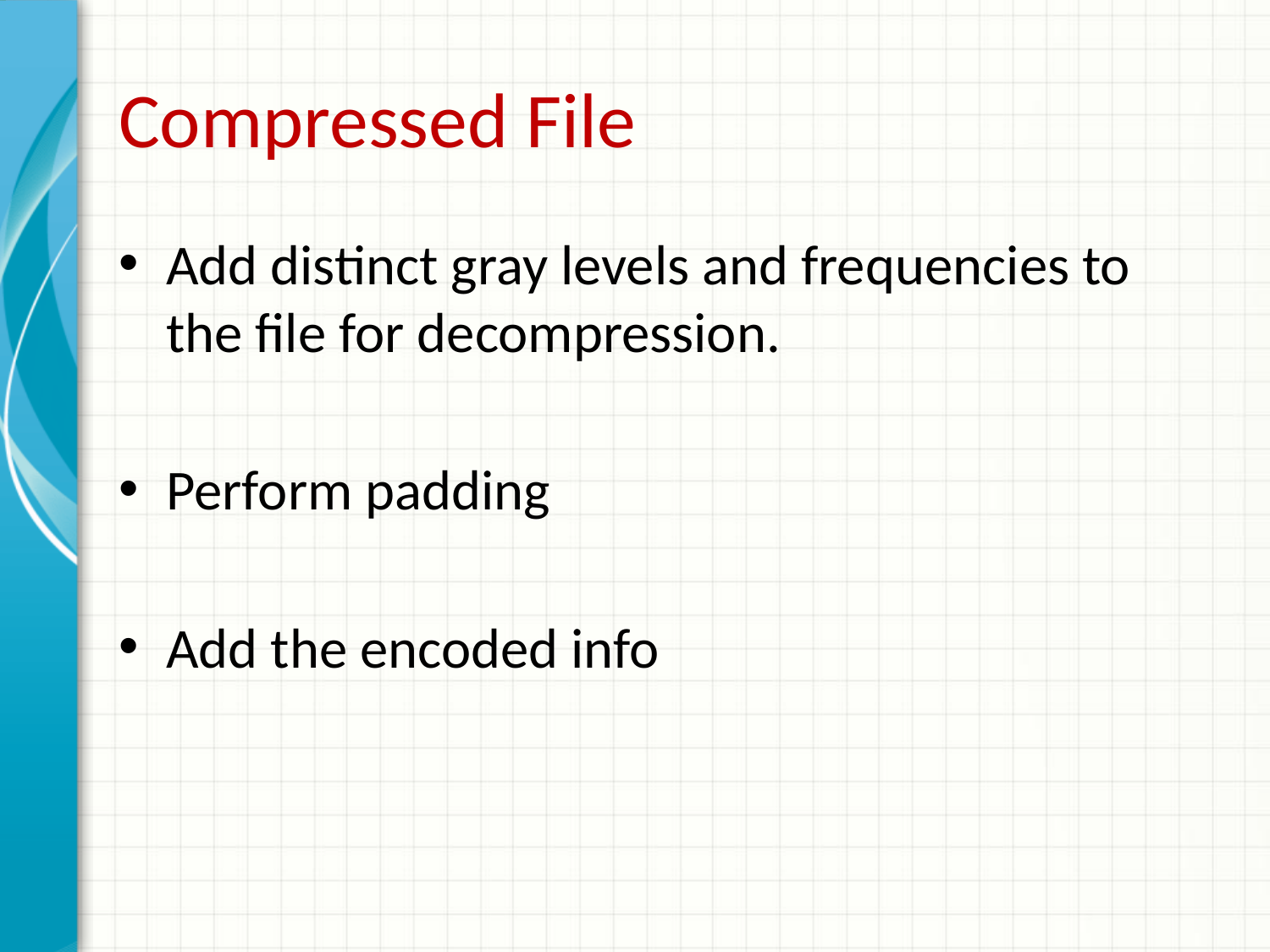

# Compressed File
Add distinct gray levels and frequencies to the file for decompression.

Perform padding

Add the encoded info